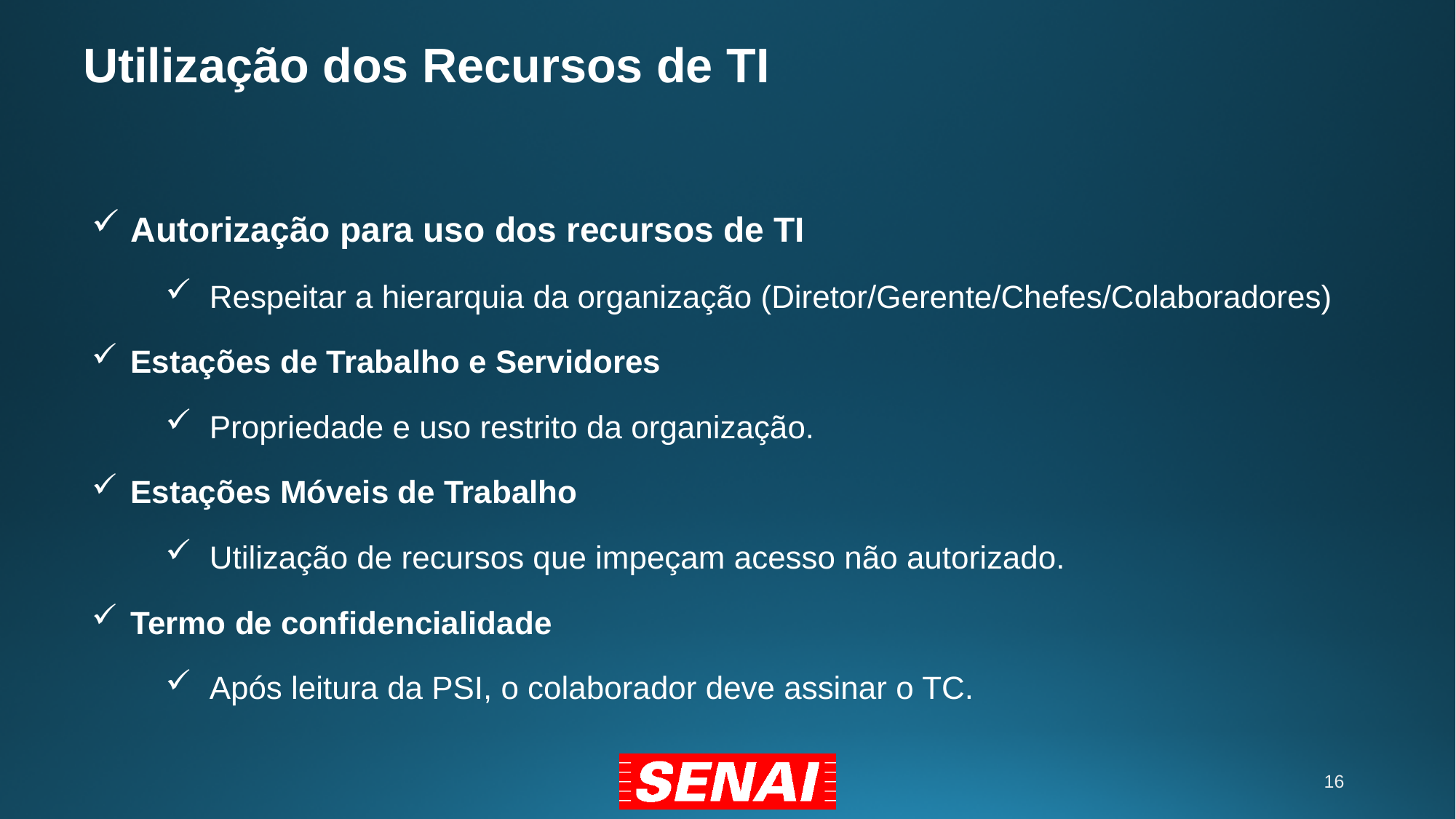

# Utilização dos Recursos de TI
Autorização para uso dos recursos de TI
Respeitar a hierarquia da organização (Diretor/Gerente/Chefes/Colaboradores)
Estações de Trabalho e Servidores
Propriedade e uso restrito da organização.
Estações Móveis de Trabalho
Utilização de recursos que impeçam acesso não autorizado.
Termo de confidencialidade
Após leitura da PSI, o colaborador deve assinar o TC.

16